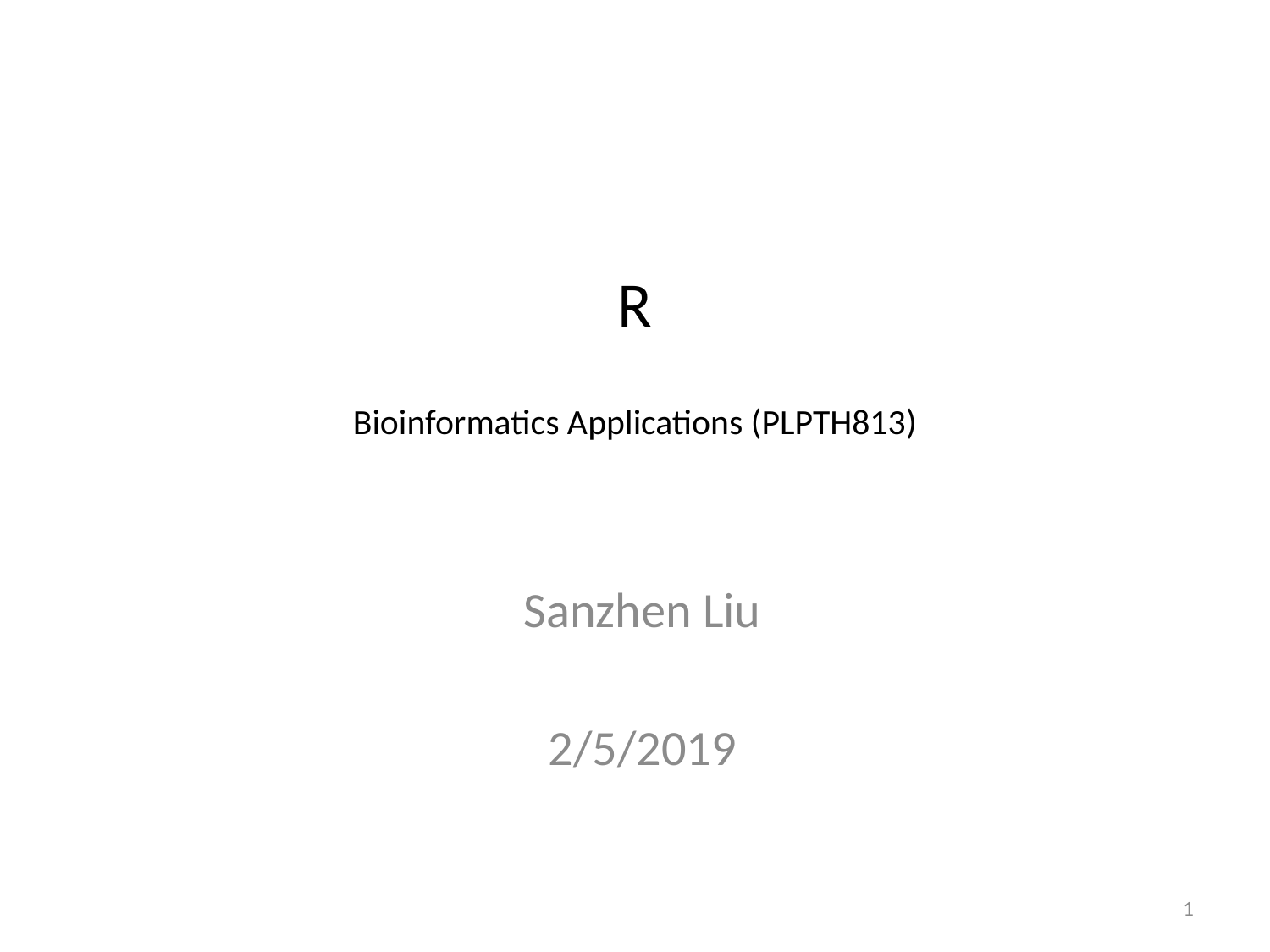

# R Bioinformatics Applications (PLPTH813)
Sanzhen Liu

2/5/2019
1